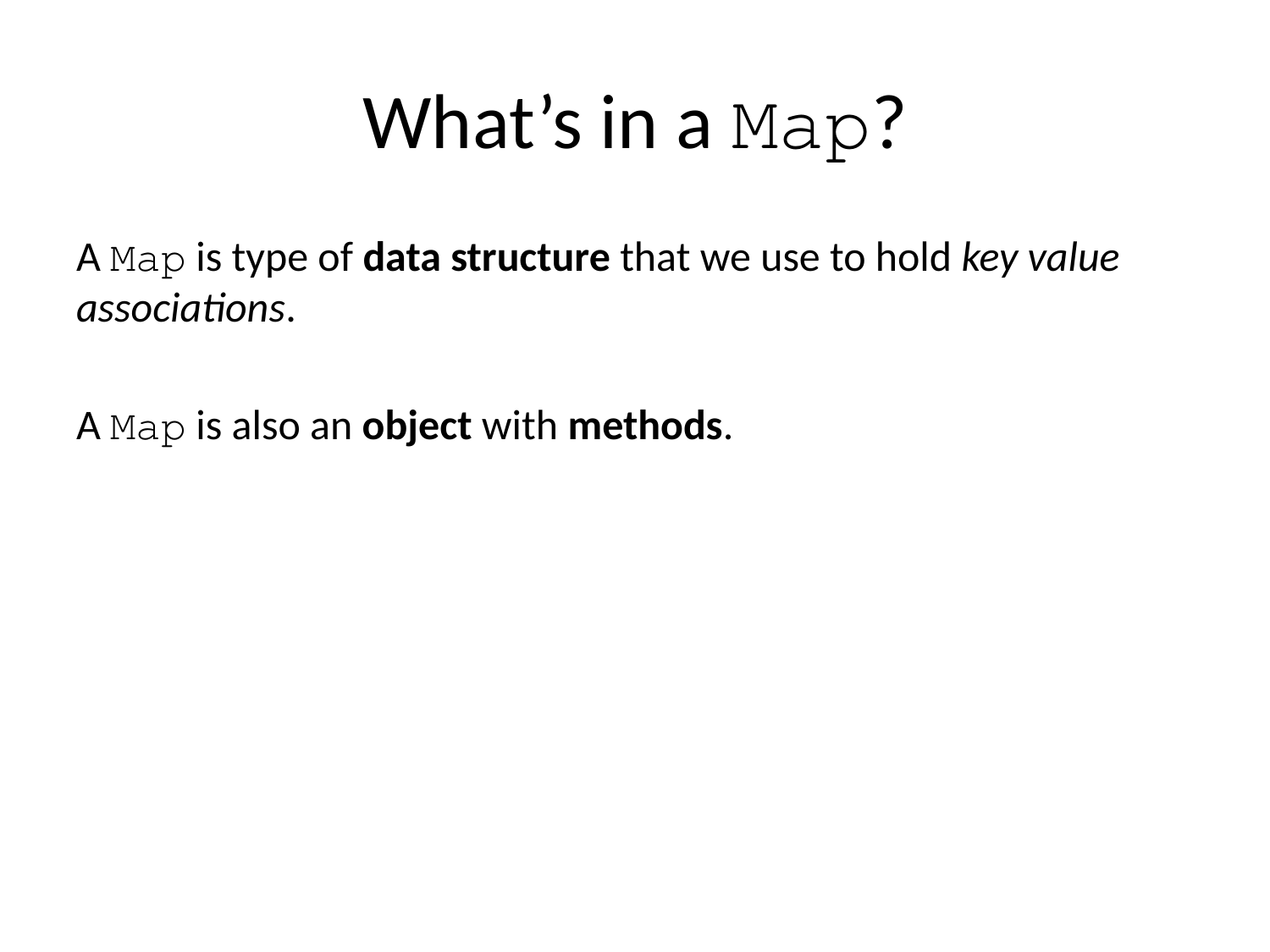

# What’s in a Map?
A Map is type of data structure that we use to hold key value associations.

A Map is also an object with methods.